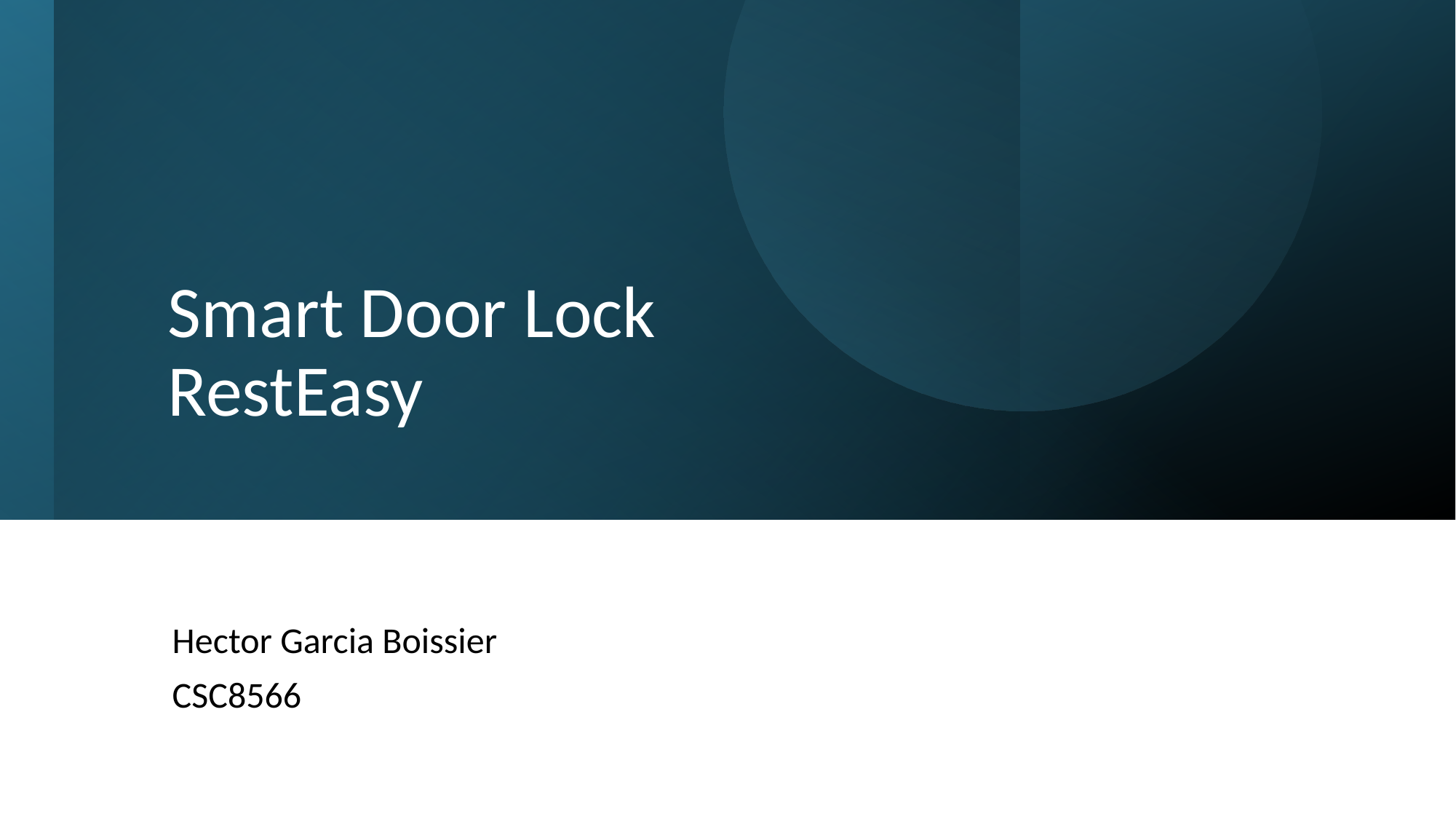

# Smart Door Lock RestEasy
Hector Garcia Boissier
CSC8566